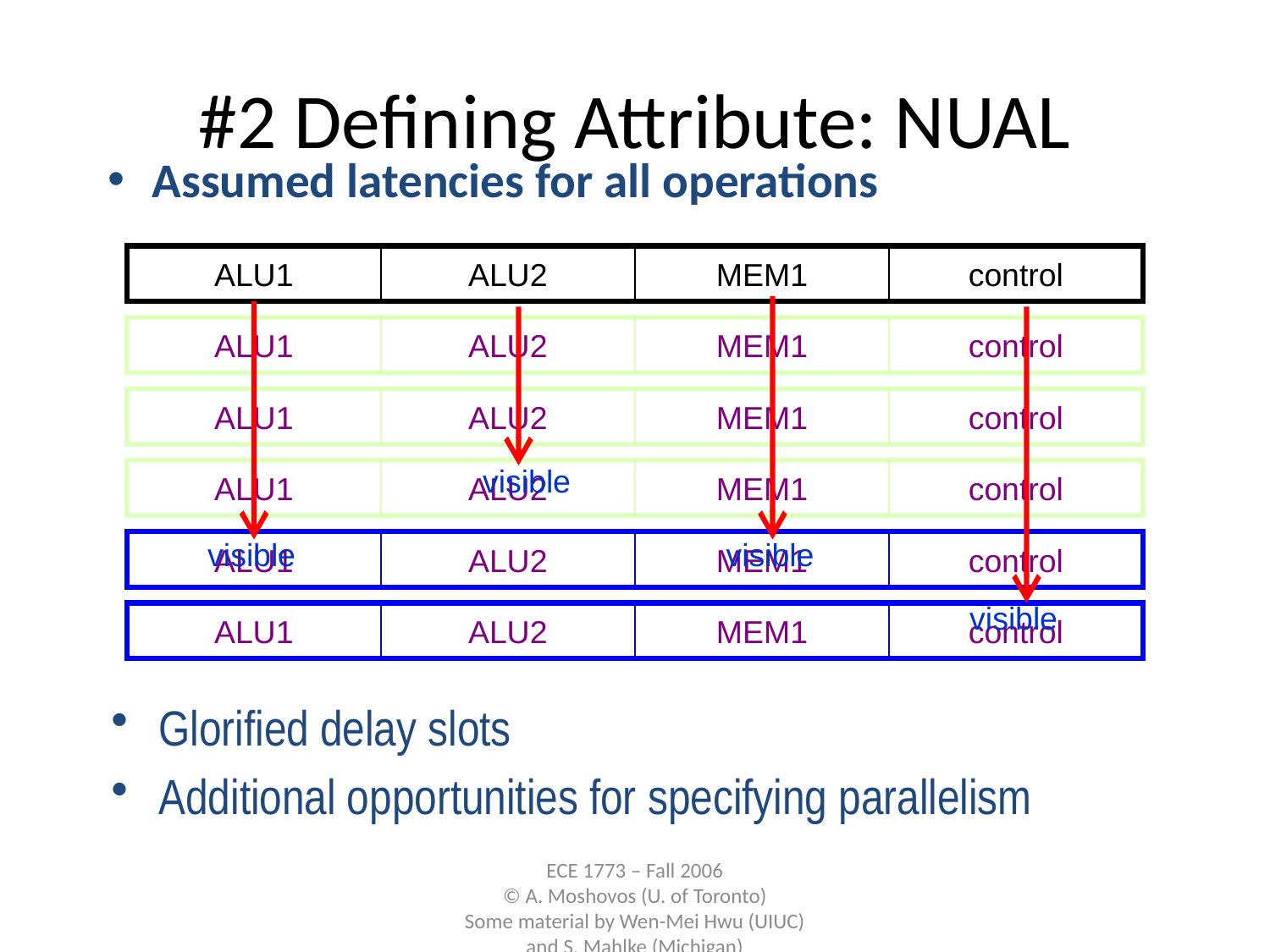

# #2 Defining Attribute: NUAL
Assumed latencies for all operations

ALU1
ALU2
MEM1
control

ALU1
ALU2
MEM1
control

ALU1
ALU2
MEM1
control
visible

ALU1
ALU2
MEM1
control
visible
visible

ALU1
ALU2
MEM1
control
visible

ALU1
ALU2
MEM1
control
Glorified delay slots
Additional opportunities for specifying parallelism
ECE 1773 – Fall 2006
© A. Moshovos (U. of Toronto)
Some material by Wen-Mei Hwu (UIUC) and S. Mahlke (Michigan)